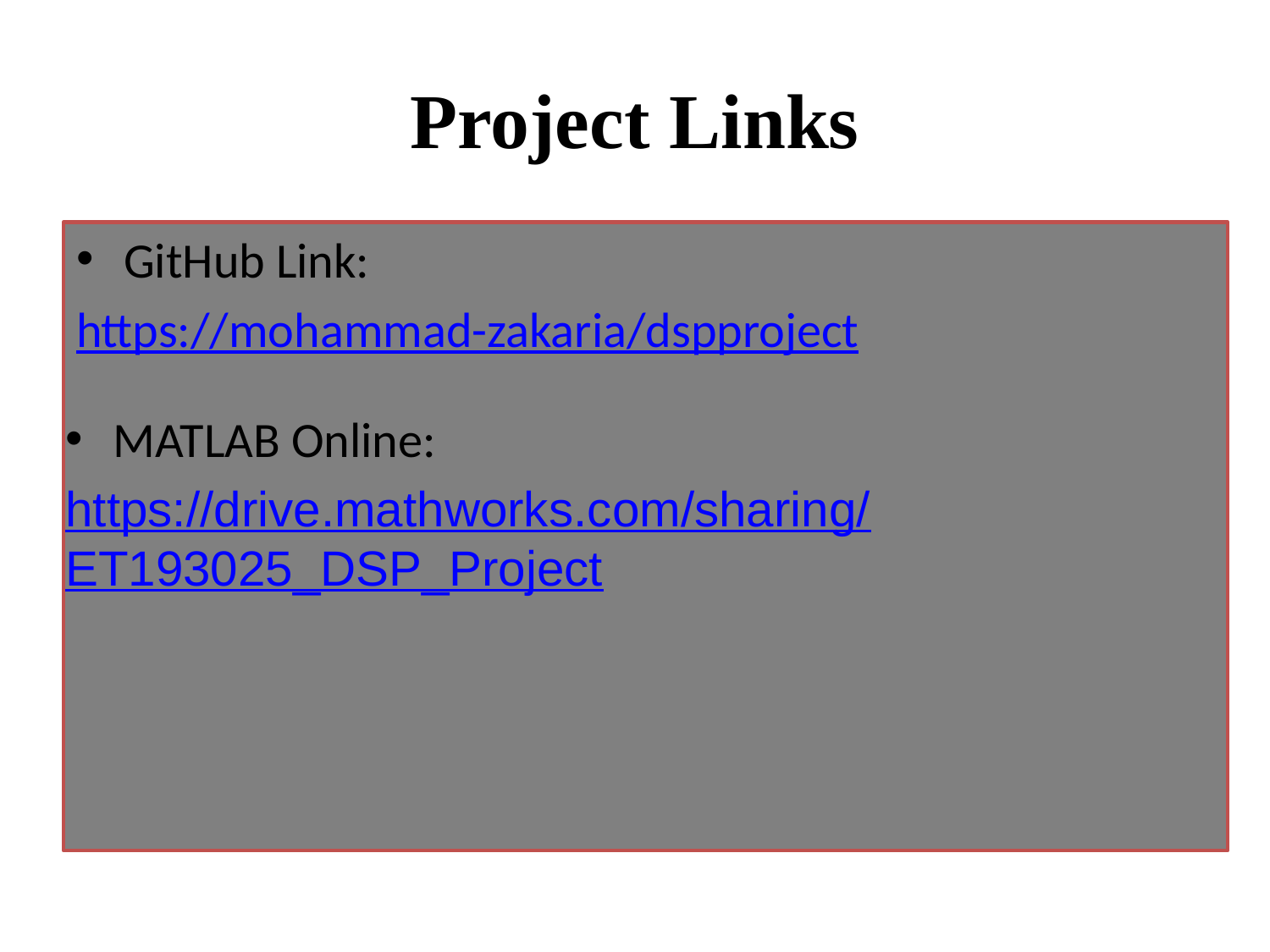

# Project Links
GitHub Link:
https://mohammad-zakaria/dspproject
MATLAB Online:
https://drive.mathworks.com/sharing/ET193025_DSP_Project